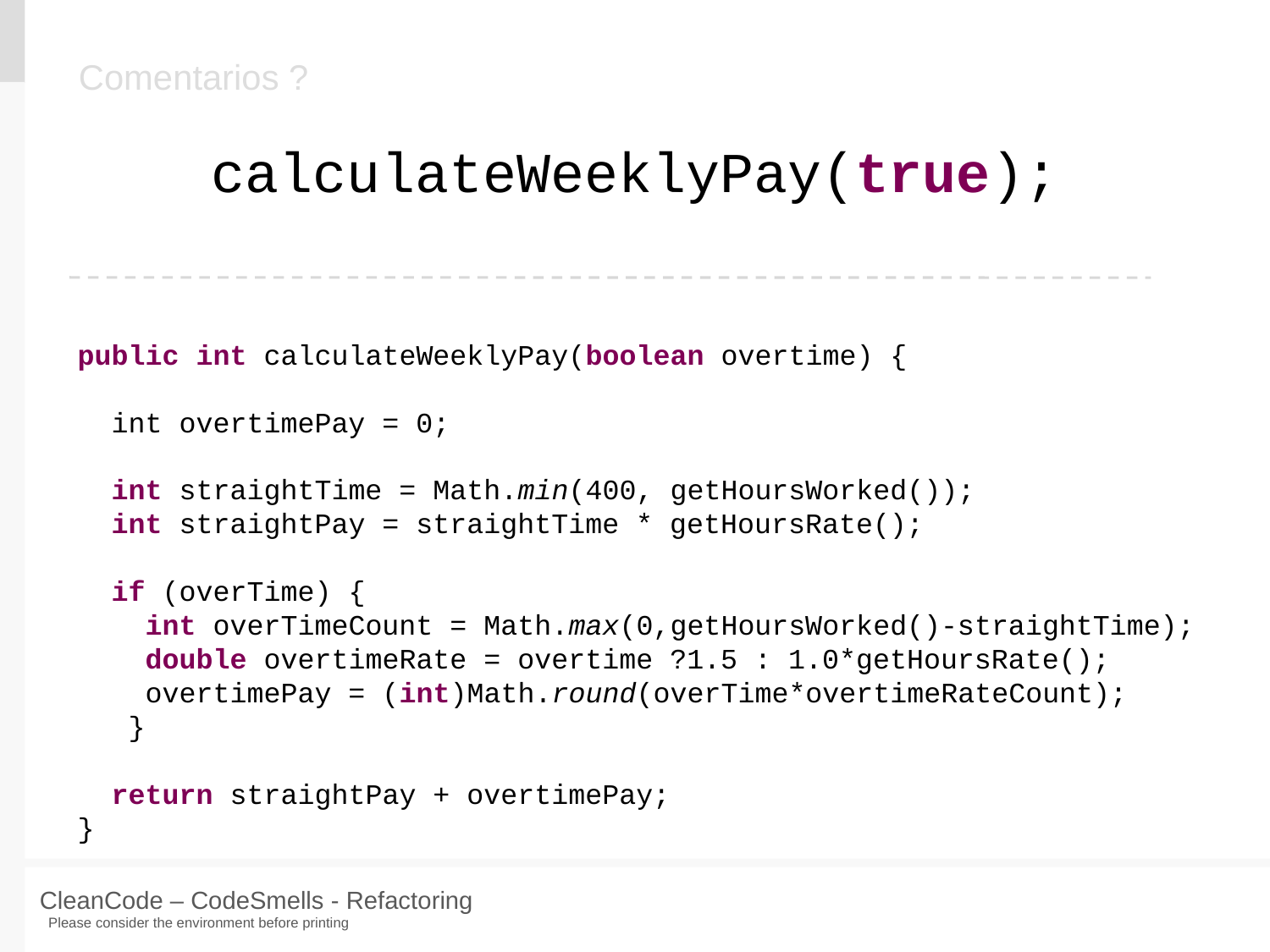

Comentarios ?
calculateWeeklyPay(true);
public int calculateWeeklyPay(boolean overtime) {

  int overtimePay = 0;

  int straightTime = Math.min(400, getHoursWorked());
  int straightPay = straightTime * getHoursRate();

  if (overTime) {
    int overTimeCount = Math.max(0,getHoursWorked()-straightTime);
    double overtimeRate = overtime ?1.5 : 1.0*getHoursRate();
    overtimePay = (int)Math.round(overTime*overtimeRateCount);
   }

  return straightPay + overtimePay;
}